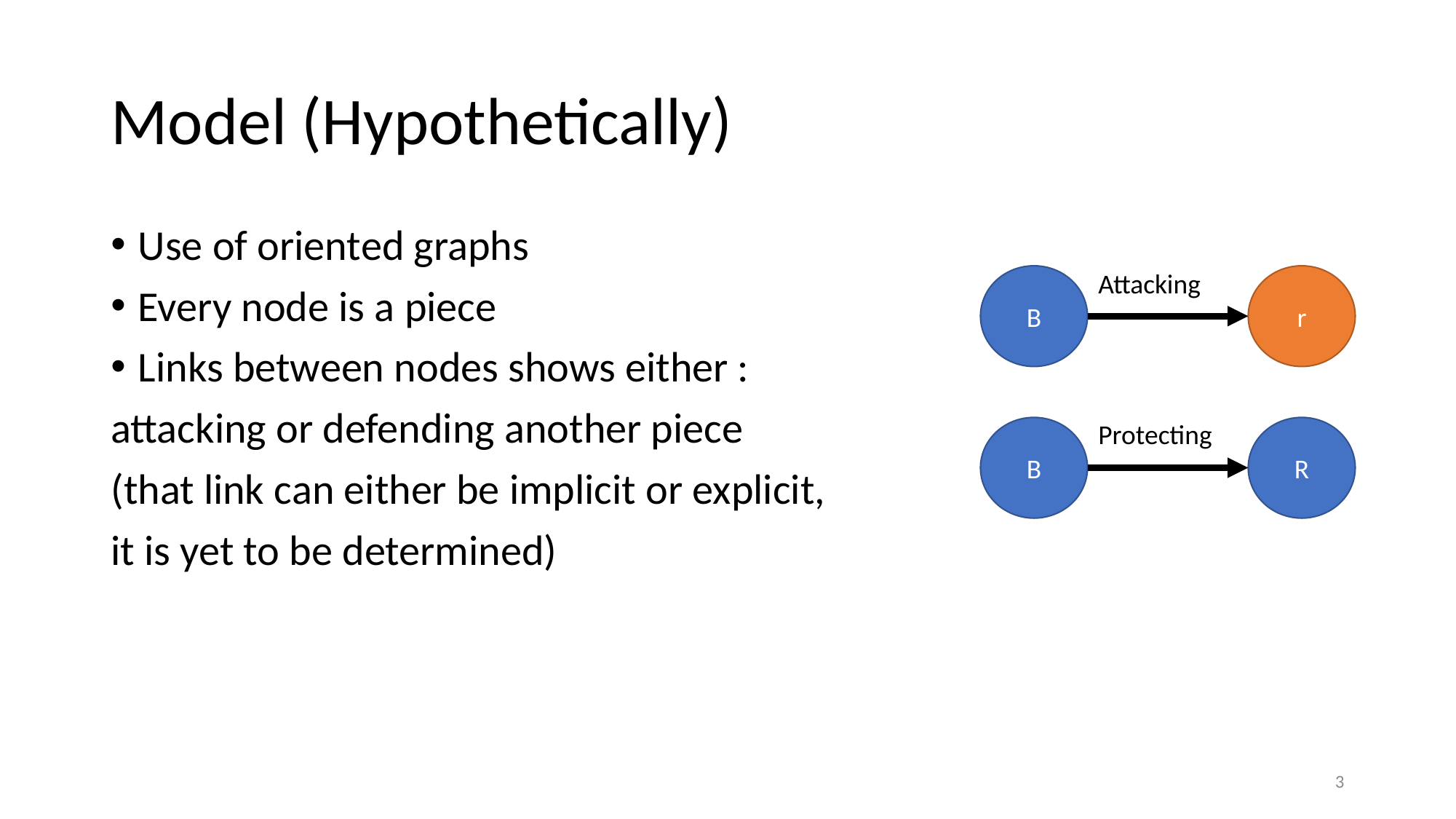

# Model (Hypothetically)
Use of oriented graphs
Every node is a piece
Links between nodes shows either :
attacking or defending another piece
(that link can either be implicit or explicit,
it is yet to be determined)
Attacking
B
r
Protecting
B
R
3